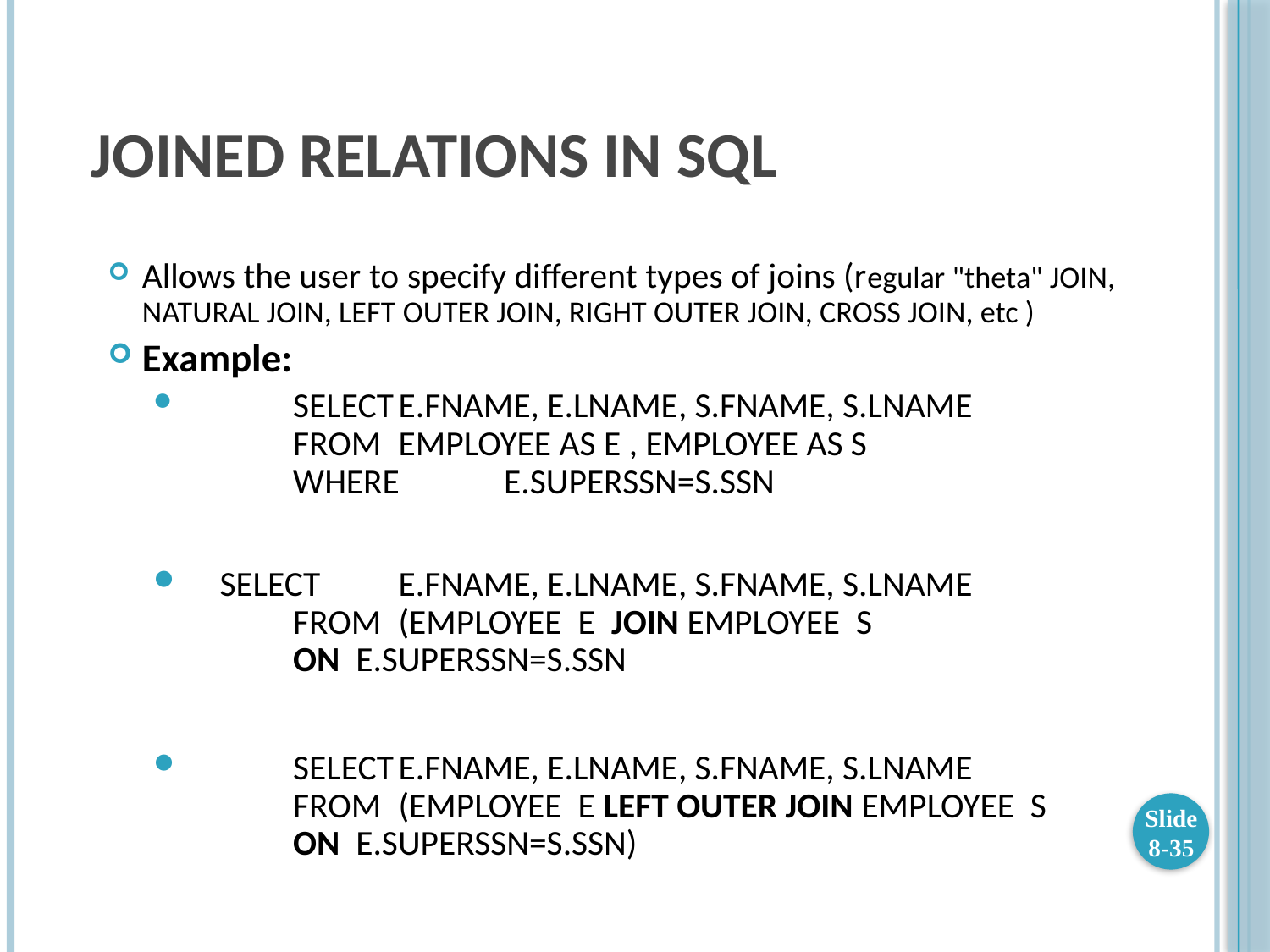

# Joined Relations in SQL
Allows the user to specify different types of joins (regular "theta" JOIN, NATURAL JOIN, LEFT OUTER JOIN, RIGHT OUTER JOIN, CROSS JOIN, etc )
Example:
	SELECT	E.FNAME, E.LNAME, S.FNAME, S.LNAME
	FROM 	EMPLOYEE AS E , EMPLOYEE AS S
	WHERE	E.SUPERSSN=S.SSN

    SELECT	E.FNAME, E.LNAME, S.FNAME, S.LNAME
	FROM 	(EMPLOYEE  E  JOIN EMPLOYEE  S
		ON  E.SUPERSSN=S.SSN

	SELECT	E.FNAME, E.LNAME, S.FNAME, S.LNAME
	FROM 	(EMPLOYEE  E LEFT OUTER JOIN EMPLOYEE  S
		ON  E.SUPERSSN=S.SSN)
Slide 8-35